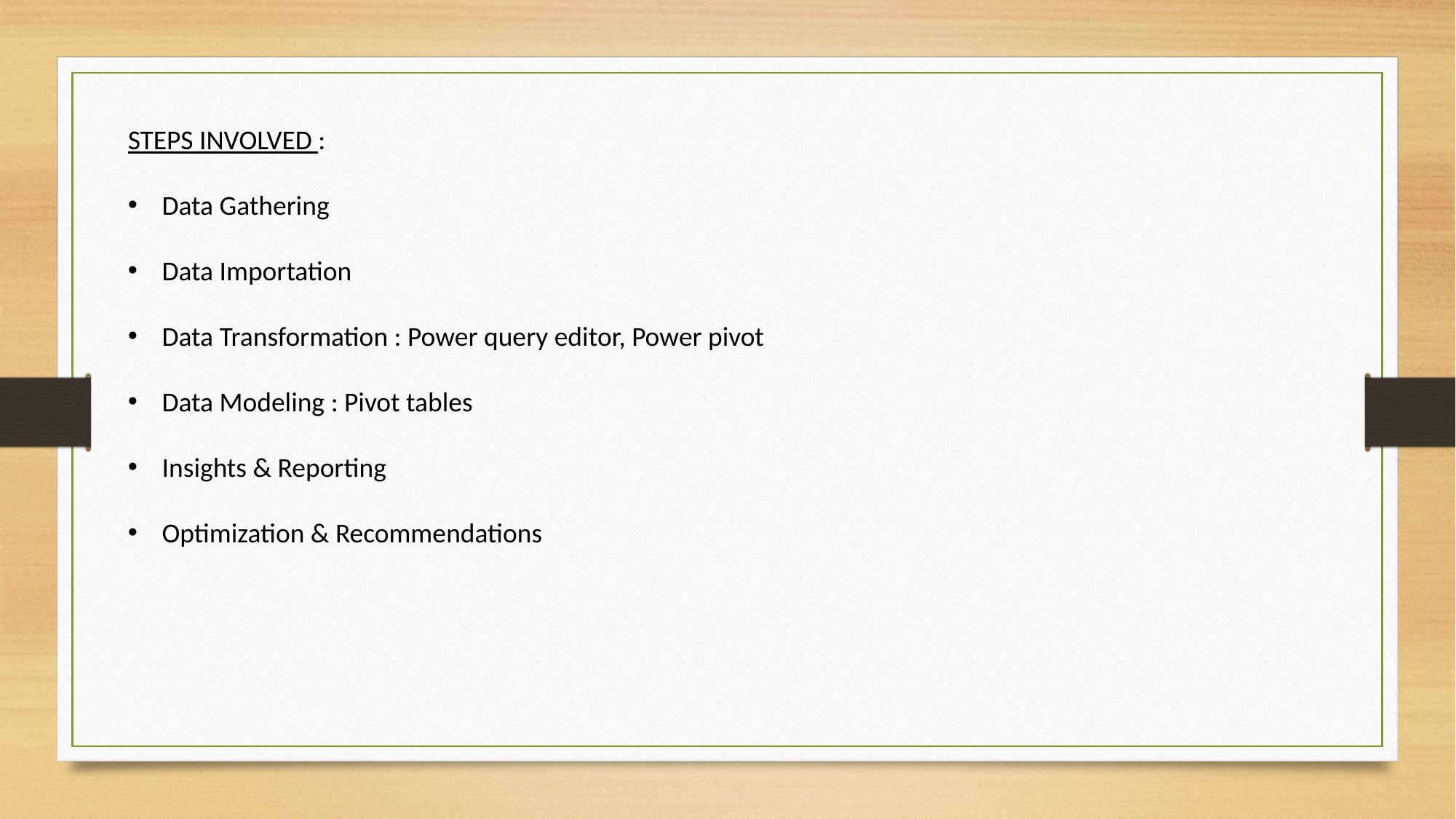

STEPS INVOLVED :

Data Gathering

Data Importation

Data Transformation : Power query editor, Power pivot

Data Modeling : Pivot tables

Insights & Reporting

Optimization & Recommendations